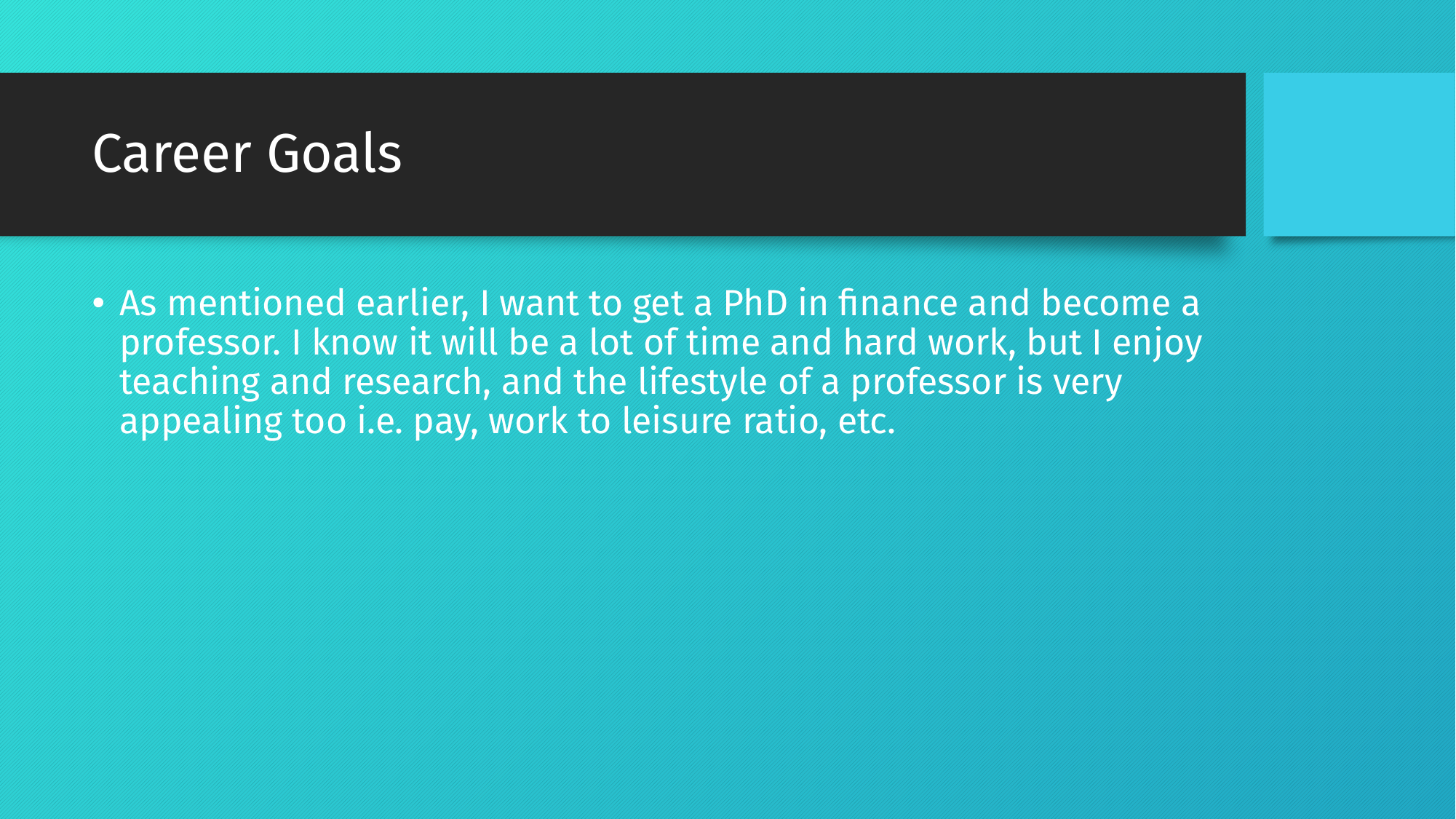

# Career Goals
As mentioned earlier, I want to get a PhD in finance and become a professor. I know it will be a lot of time and hard work, but I enjoy teaching and research, and the lifestyle of a professor is very appealing too i.e. pay, work to leisure ratio, etc.